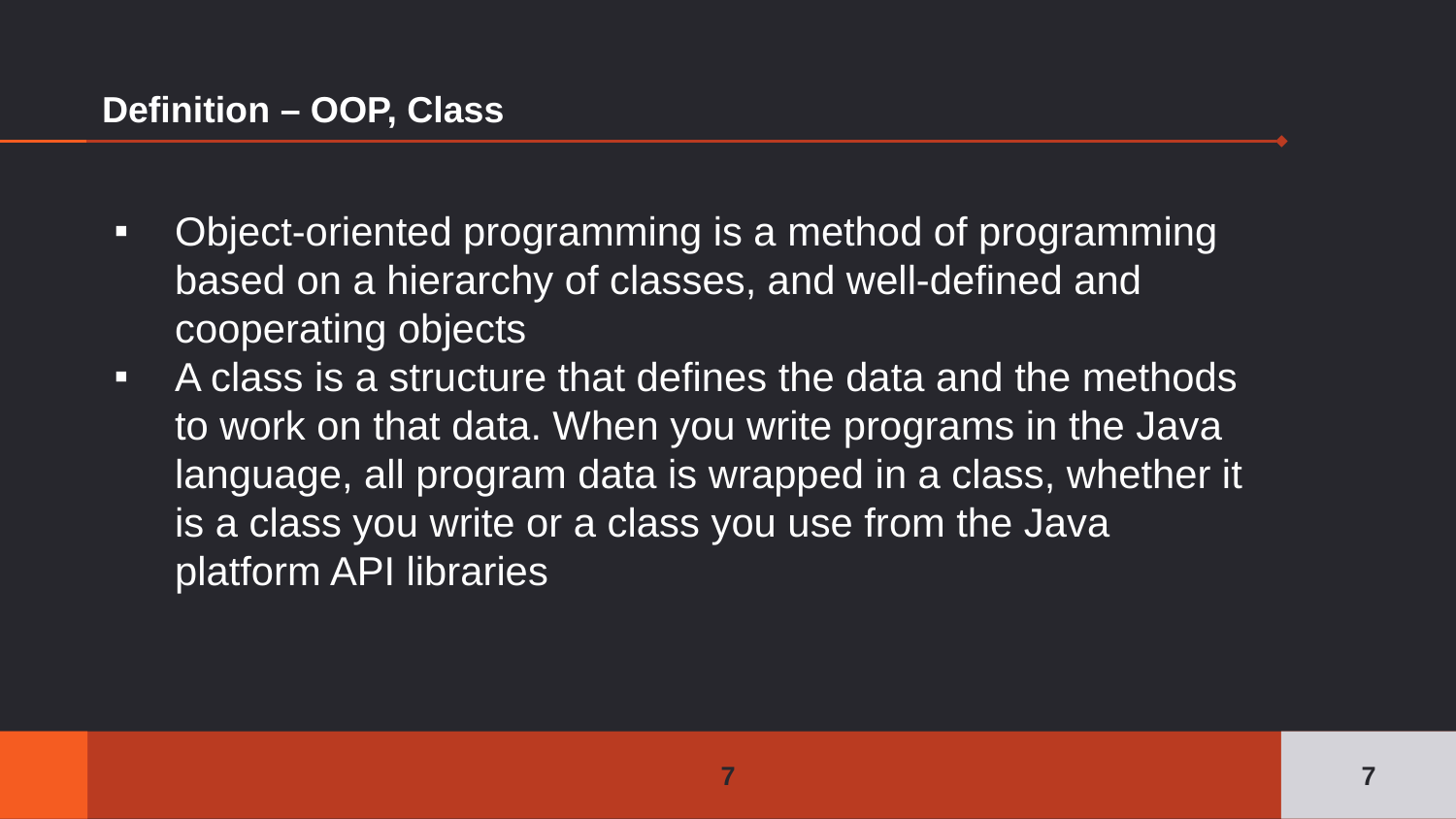

# Definition – OOP, Class
Object-oriented programming is a method of programming based on a hierarchy of classes, and well-defined and cooperating objects
A class is a structure that defines the data and the methods to work on that data. When you write programs in the Java language, all program data is wrapped in a class, whether it is a class you write or a class you use from the Java platform API libraries
7
7